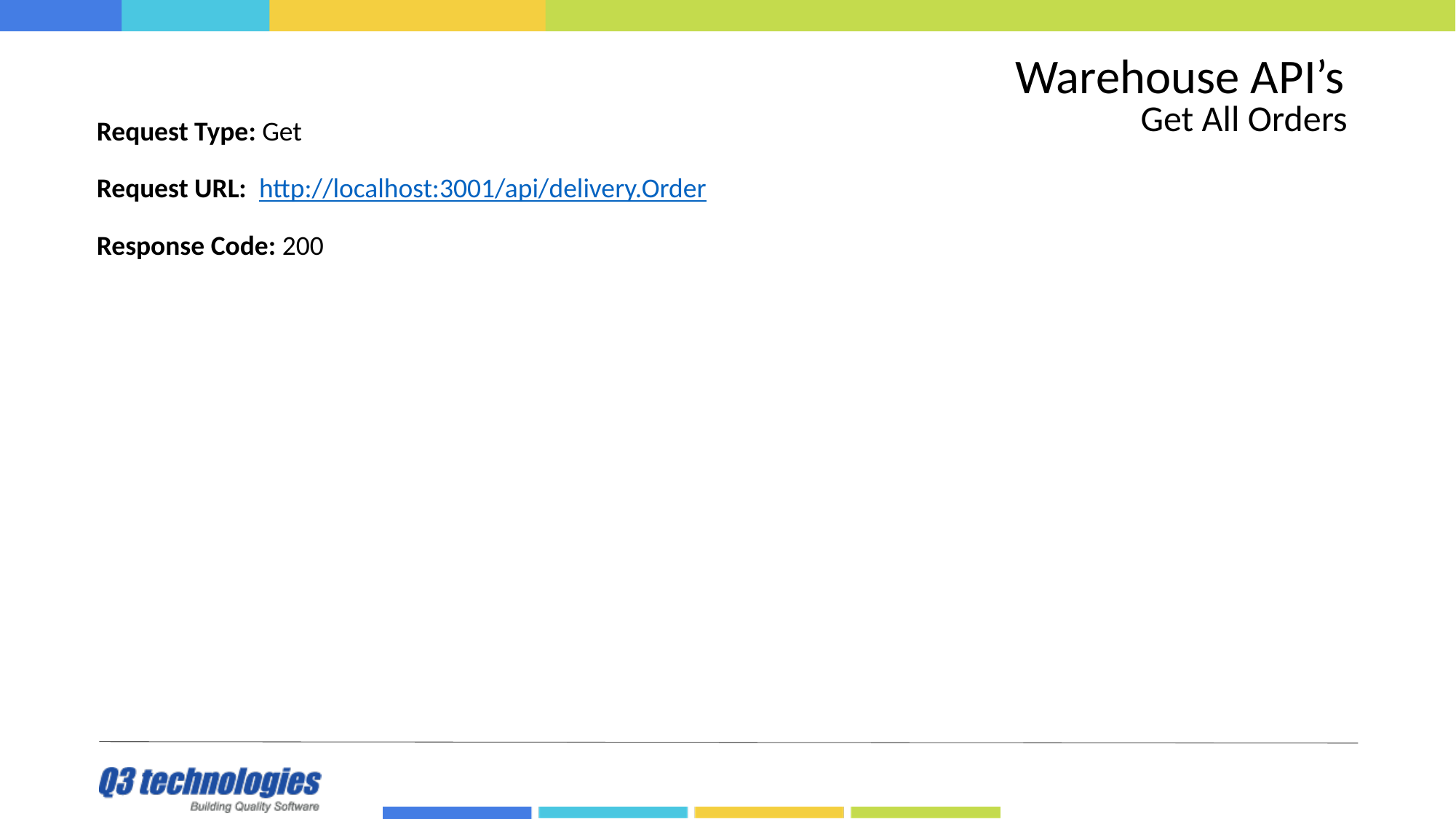

# Warehouse API’s
Get All Orders
Request Type: Get
Request URL:  http://localhost:3001/api/delivery.Order
Response Code: 200